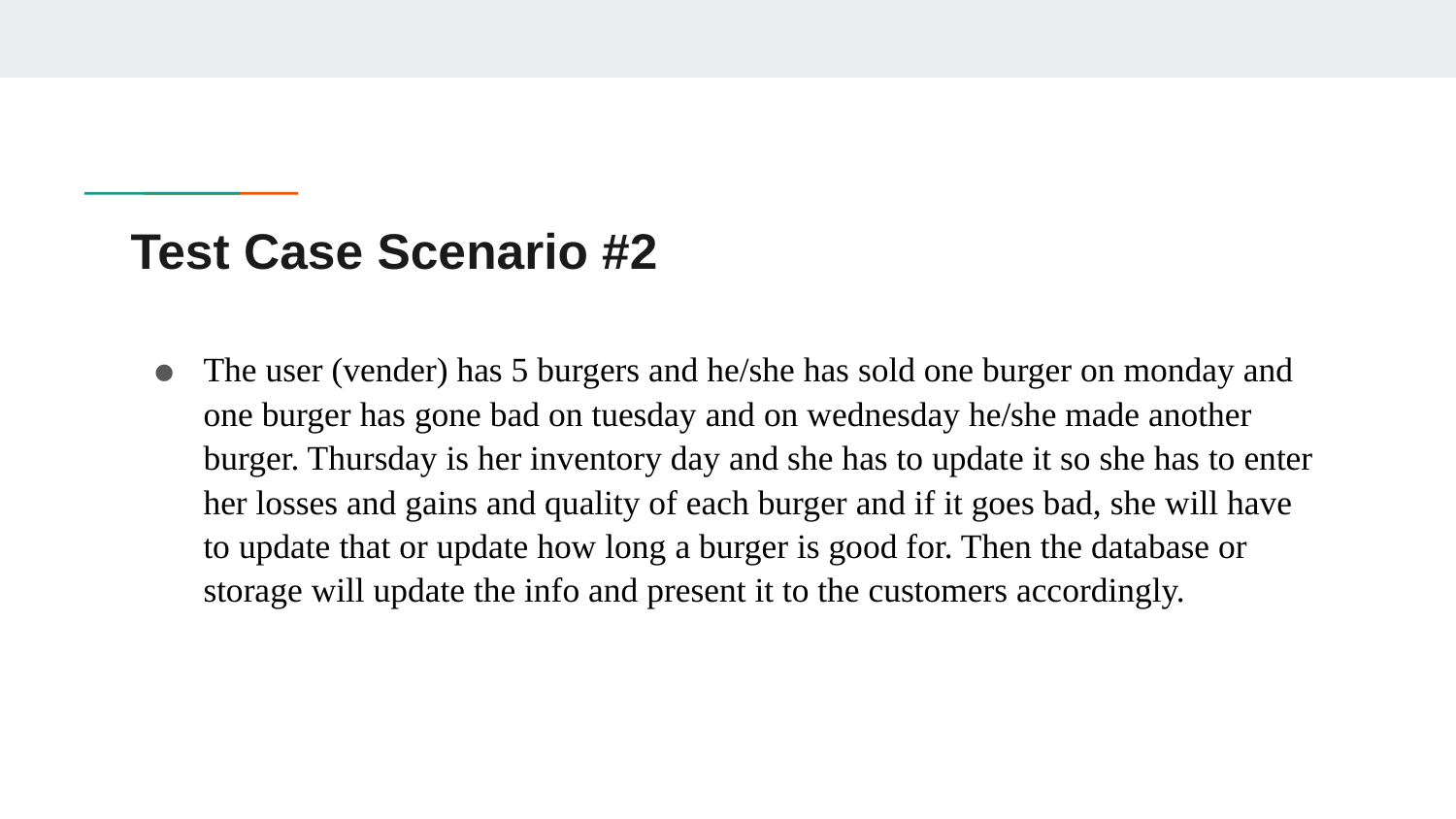

# Test Case Scenario #2
The user (vender) has 5 burgers and he/she has sold one burger on monday and one burger has gone bad on tuesday and on wednesday he/she made another burger. Thursday is her inventory day and she has to update it so she has to enter her losses and gains and quality of each burger and if it goes bad, she will have to update that or update how long a burger is good for. Then the database or storage will update the info and present it to the customers accordingly.